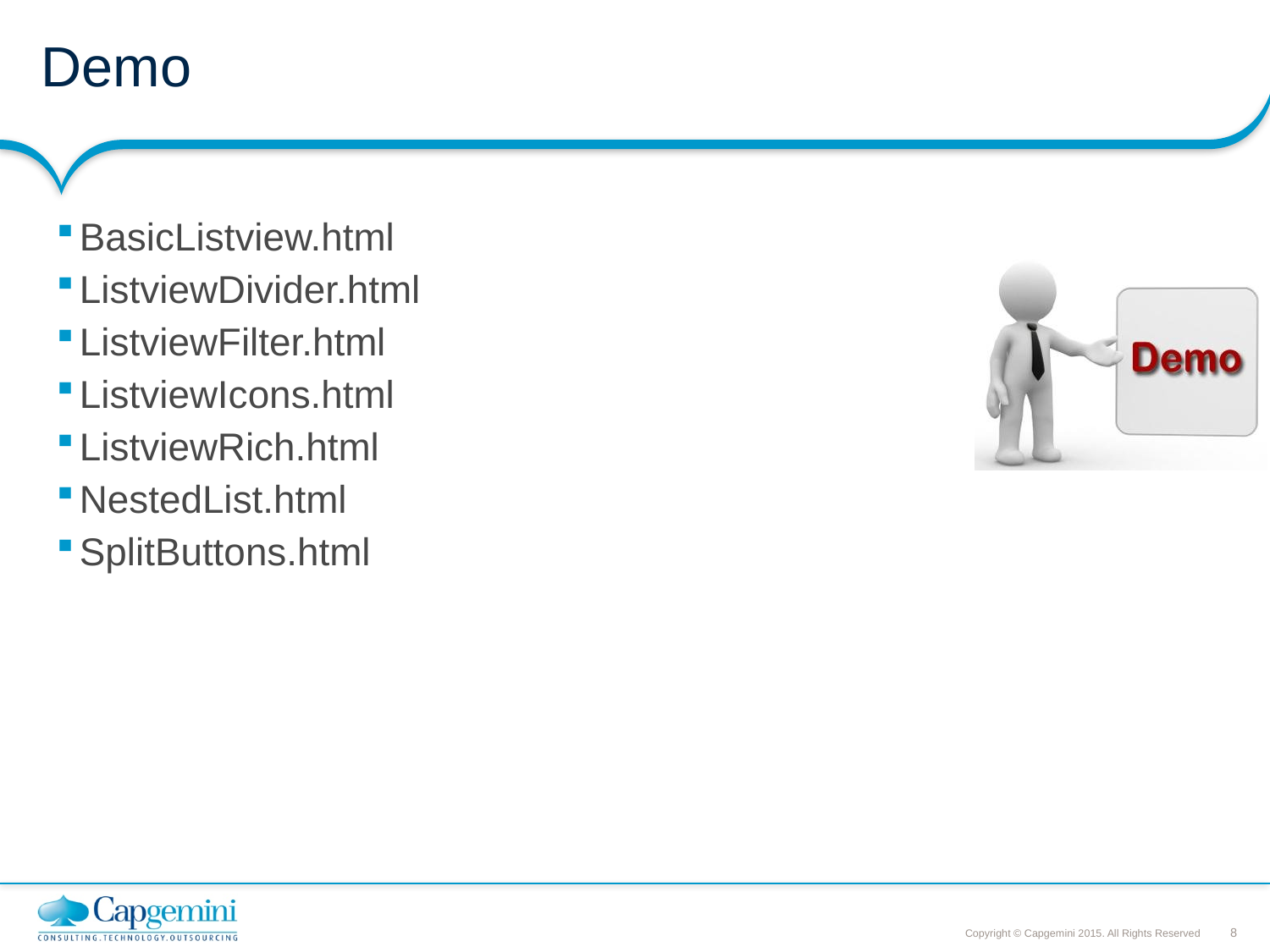

# Demo
BasicListview.html
ListviewDivider.html
ListviewFilter.html
ListviewIcons.html
ListviewRich.html
NestedList.html
SplitButtons.html